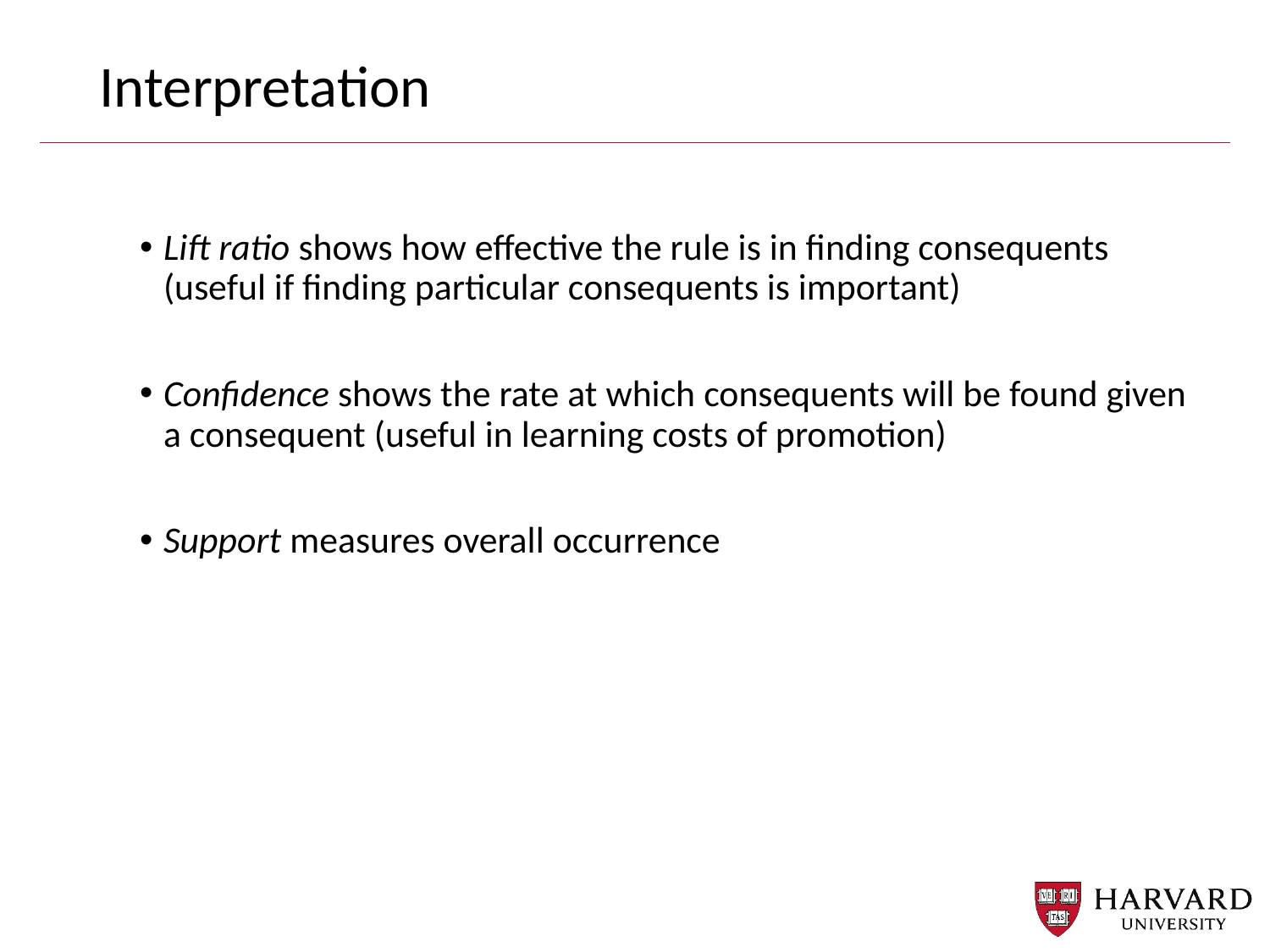

# Interpretation
Lift ratio shows how effective the rule is in finding consequents (useful if finding particular consequents is important)

Confidence shows the rate at which consequents will be found given a consequent (useful in learning costs of promotion)

Support measures overall occurrence